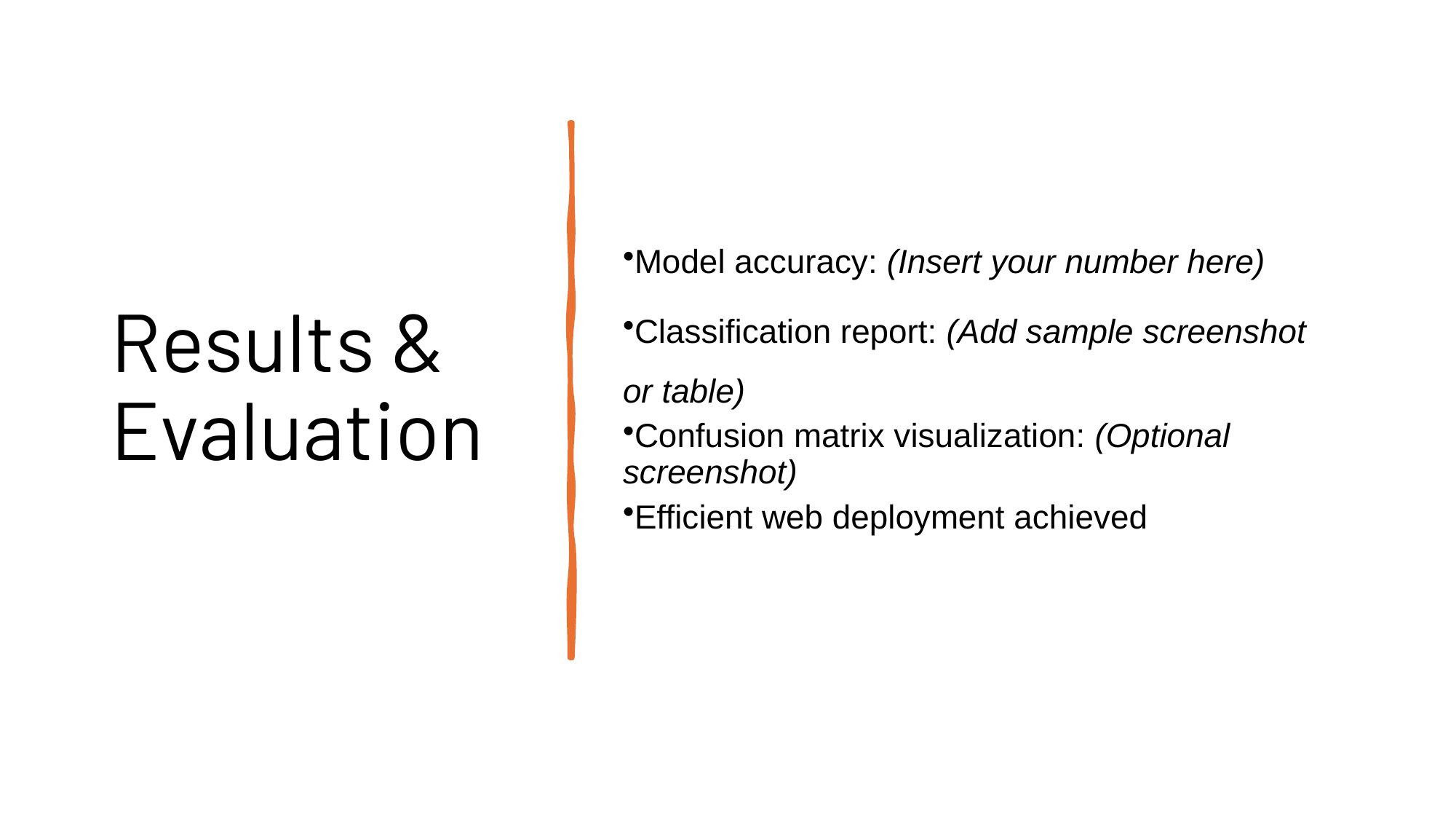

# Results & Evaluation
Model accuracy: (Insert your number here)
Classification report: (Add sample screenshot or table)
Confusion matrix visualization: (Optional screenshot)
Efficient web deployment achieved